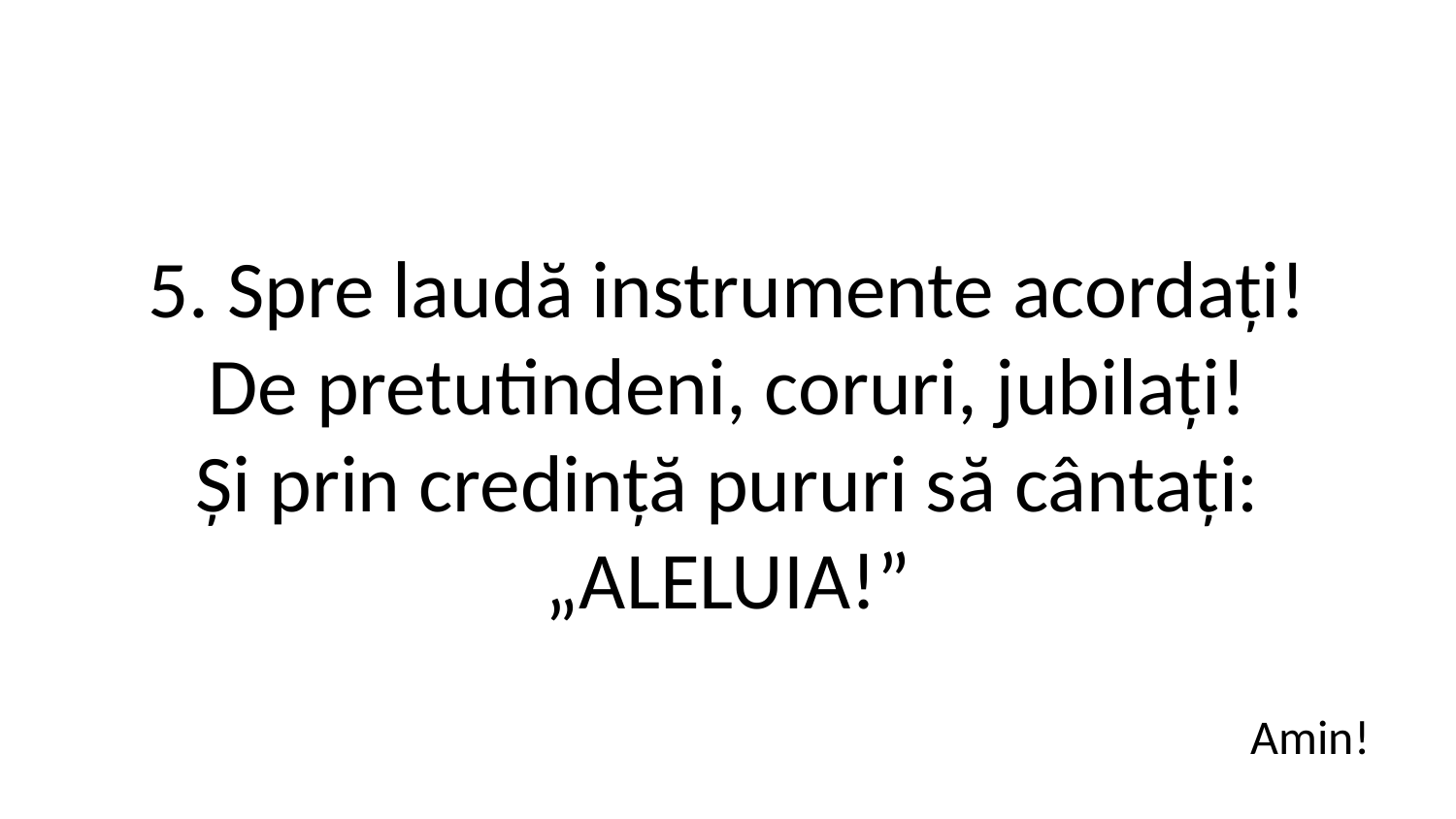

5. Spre laudă instrumente acordați!
De pretutindeni, coruri, jubilați!
Și prin credință pururi să cântați:
„ALELUIA!”

Amin!